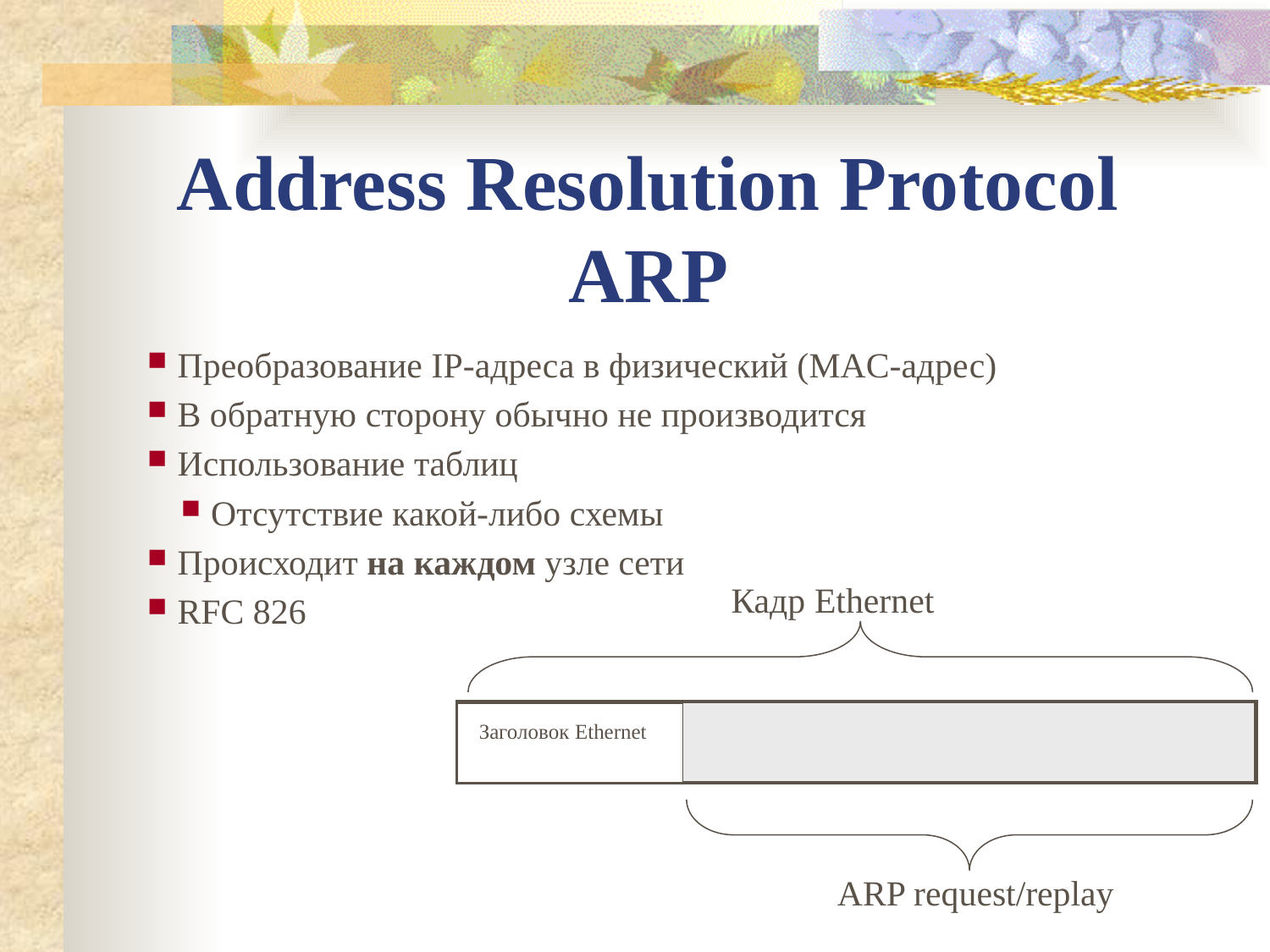

Address Resolution Protocol
ARP
Преобразование IP-адреса в физический (MAC-адрес)
В обратную сторону обычно не производится
Использование таблиц
Отсутствие какой-либо схемы
Происходит на каждом узле сети
RFC 826

Кадр Ethernet

Заголовок Ethernet
ARP request/replay